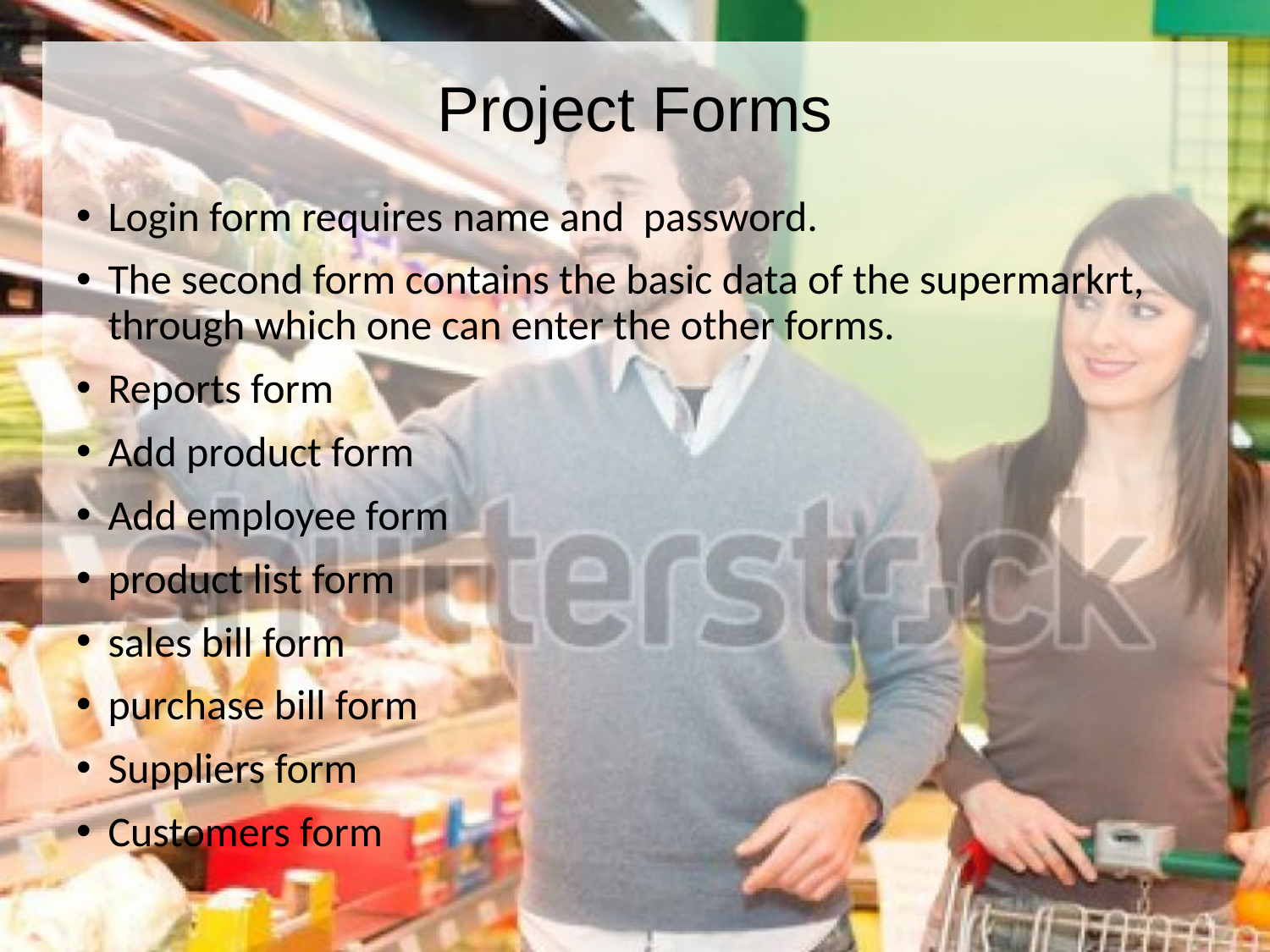

# Project Forms
Login form requires name and  password.
The second form contains the basic data of the supermarkrt, through which one can enter the other forms.
Reports form
Add product form
Add employee form
product list form
sales bill form
purchase bill form
Suppliers form
Customers form